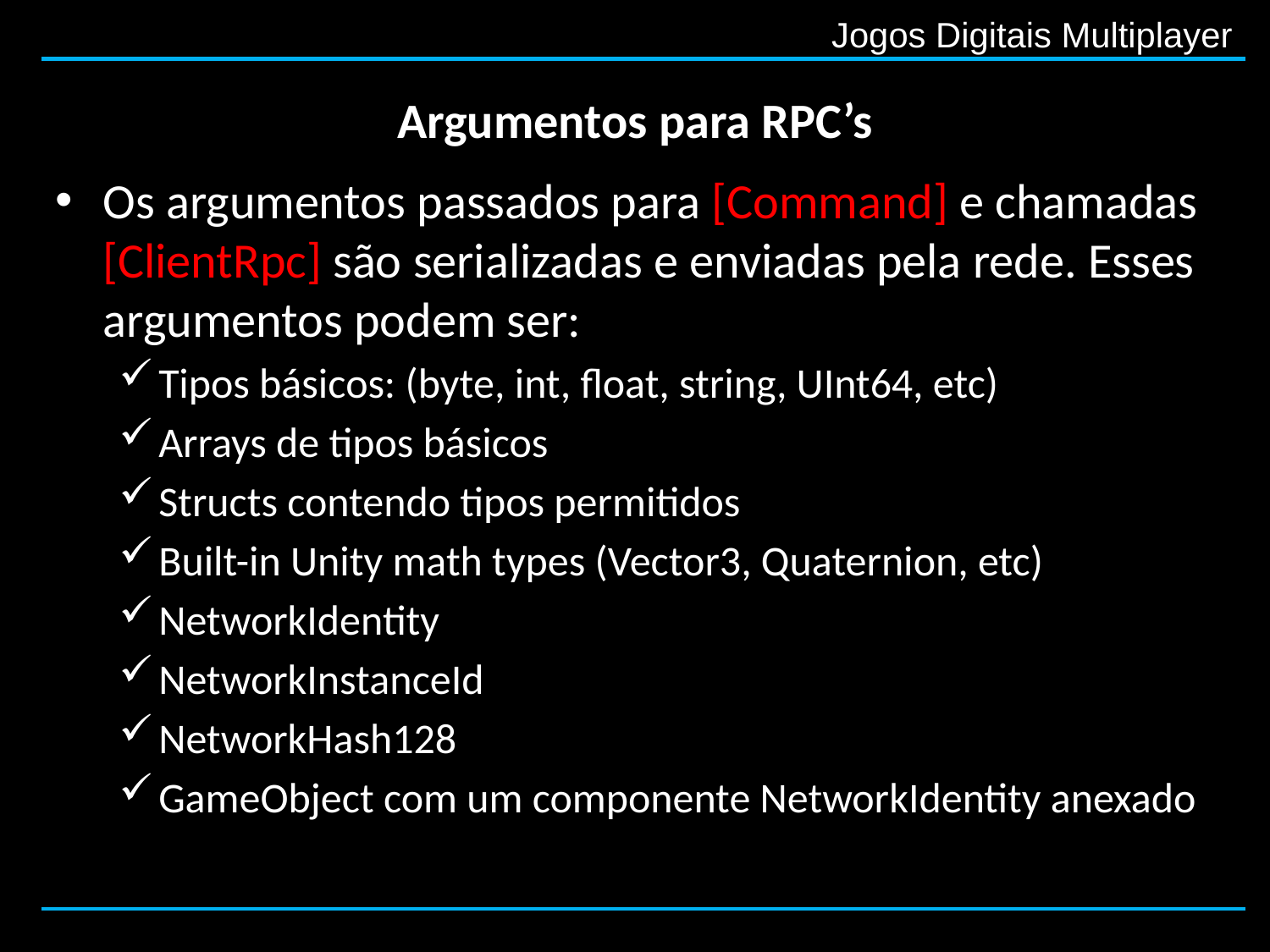

# Argumentos para RPC’s
Os argumentos passados para [Command] e chamadas [ClientRpc] são serializadas e enviadas pela rede. Esses argumentos podem ser:
Tipos básicos: (byte, int, float, string, UInt64, etc)
Arrays de tipos básicos
Structs contendo tipos permitidos
Built-in Unity math types (Vector3, Quaternion, etc)
NetworkIdentity
NetworkInstanceId
NetworkHash128
GameObject com um componente NetworkIdentity anexado